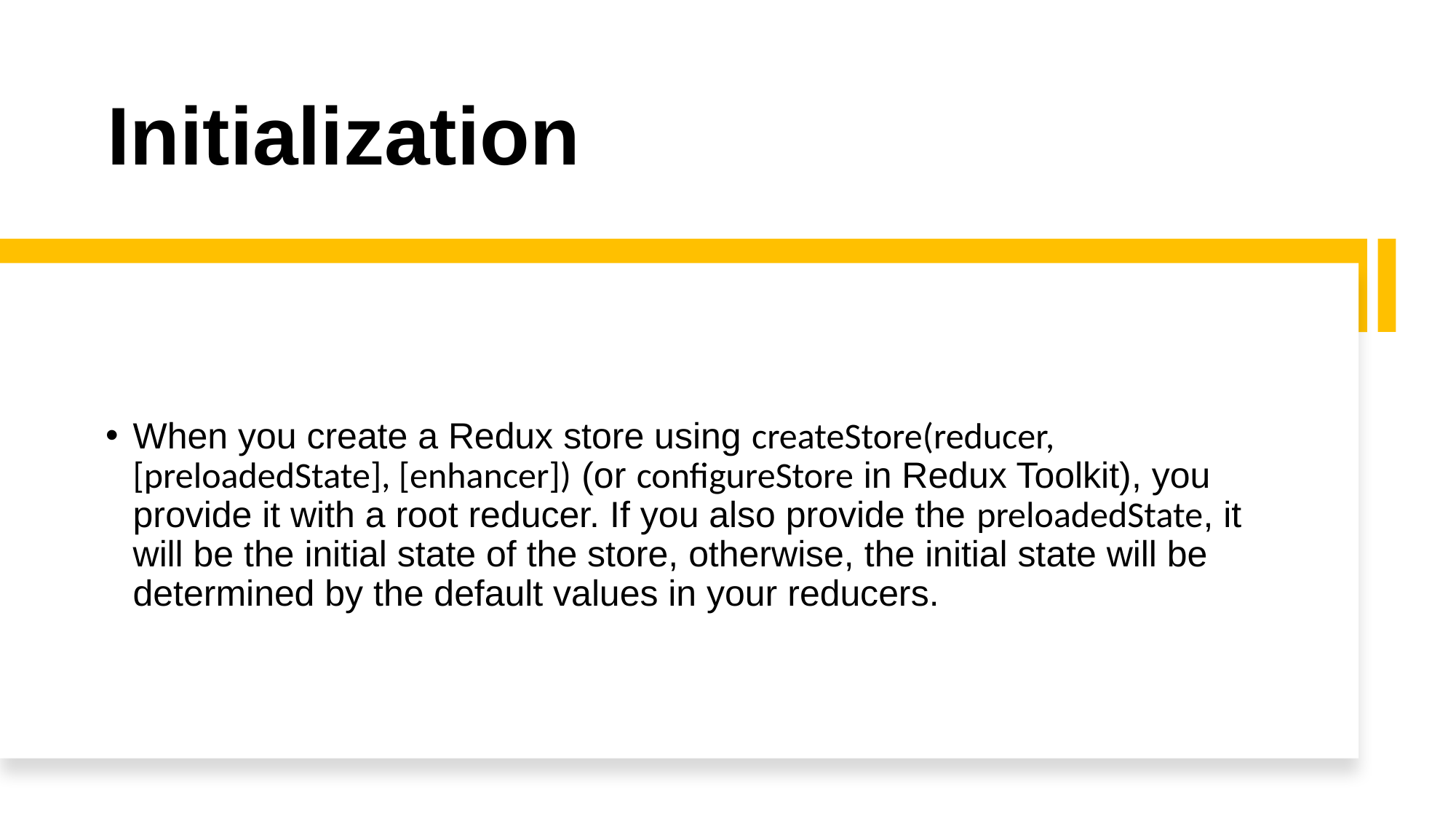

# Initialization

When you create a Redux store using createStore(reducer, [preloadedState], [enhancer]) (or configureStore in Redux Toolkit), you provide it with a root reducer. If you also provide the preloadedState, it will be the initial state of the store, otherwise, the initial state will be determined by the default values in your reducers.